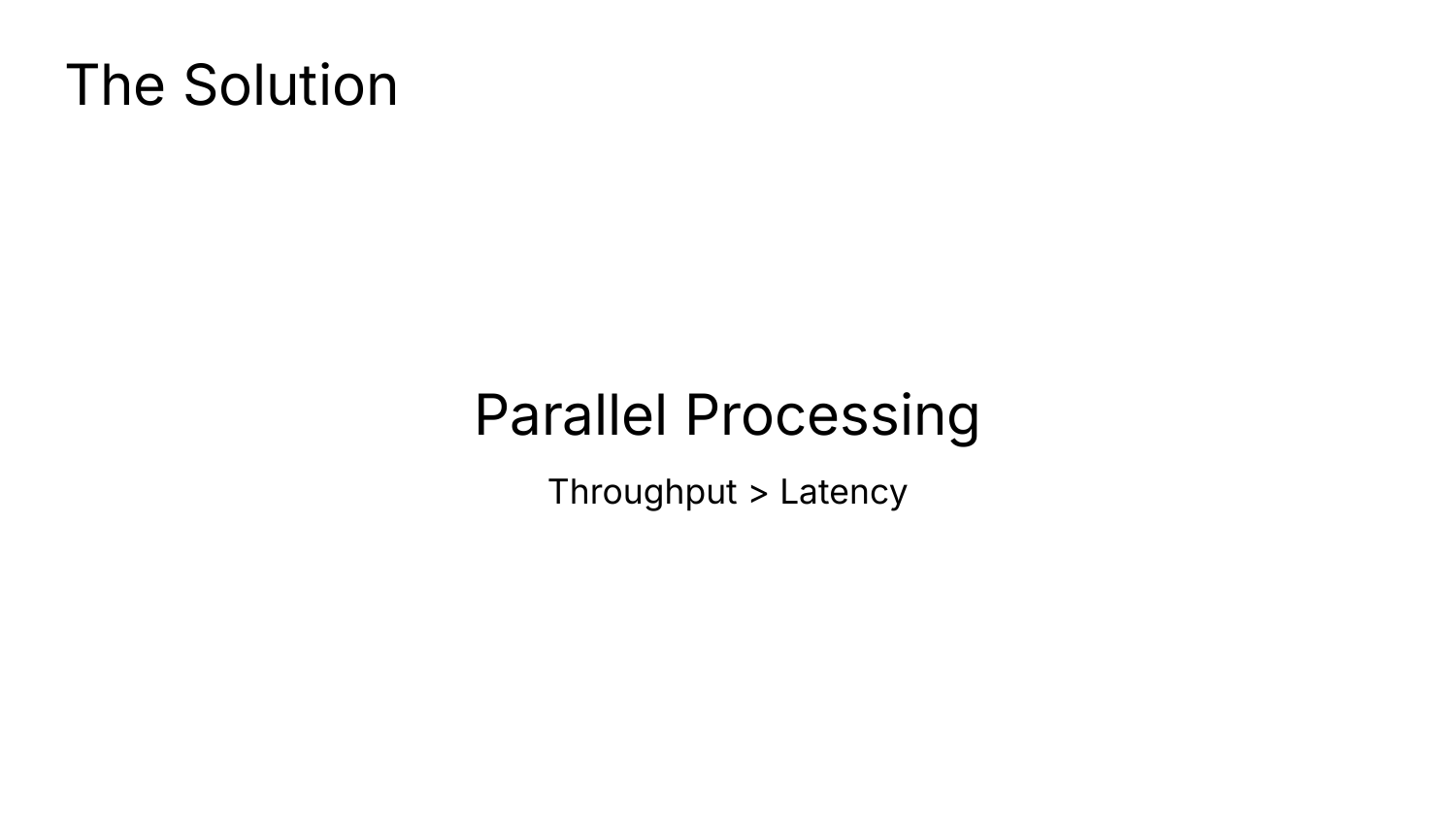

# The Solution
Parallel Processing
Throughput > Latency